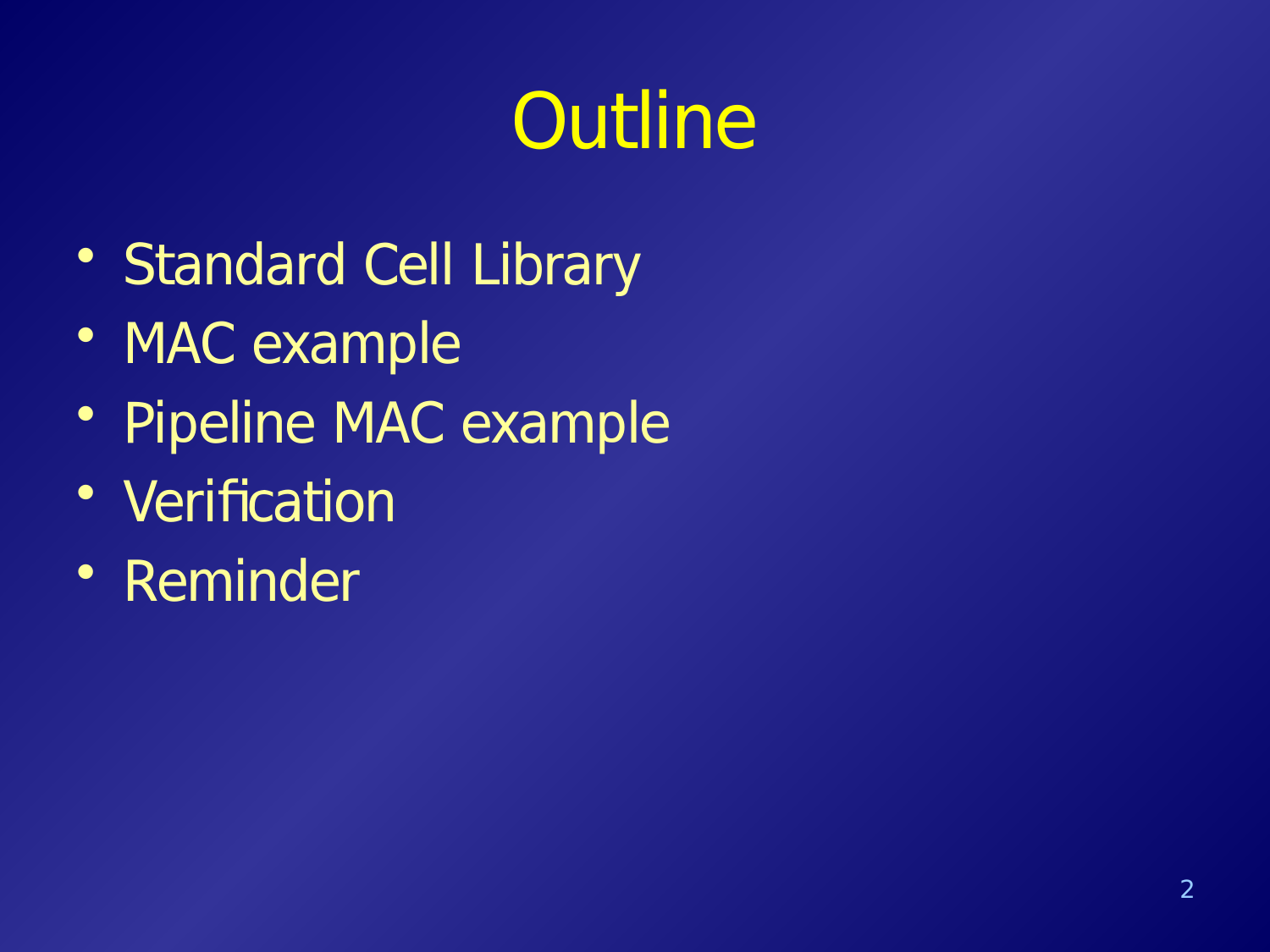

# Outline
Standard Cell Library
MAC example
Pipeline MAC example
Verification
Reminder
2